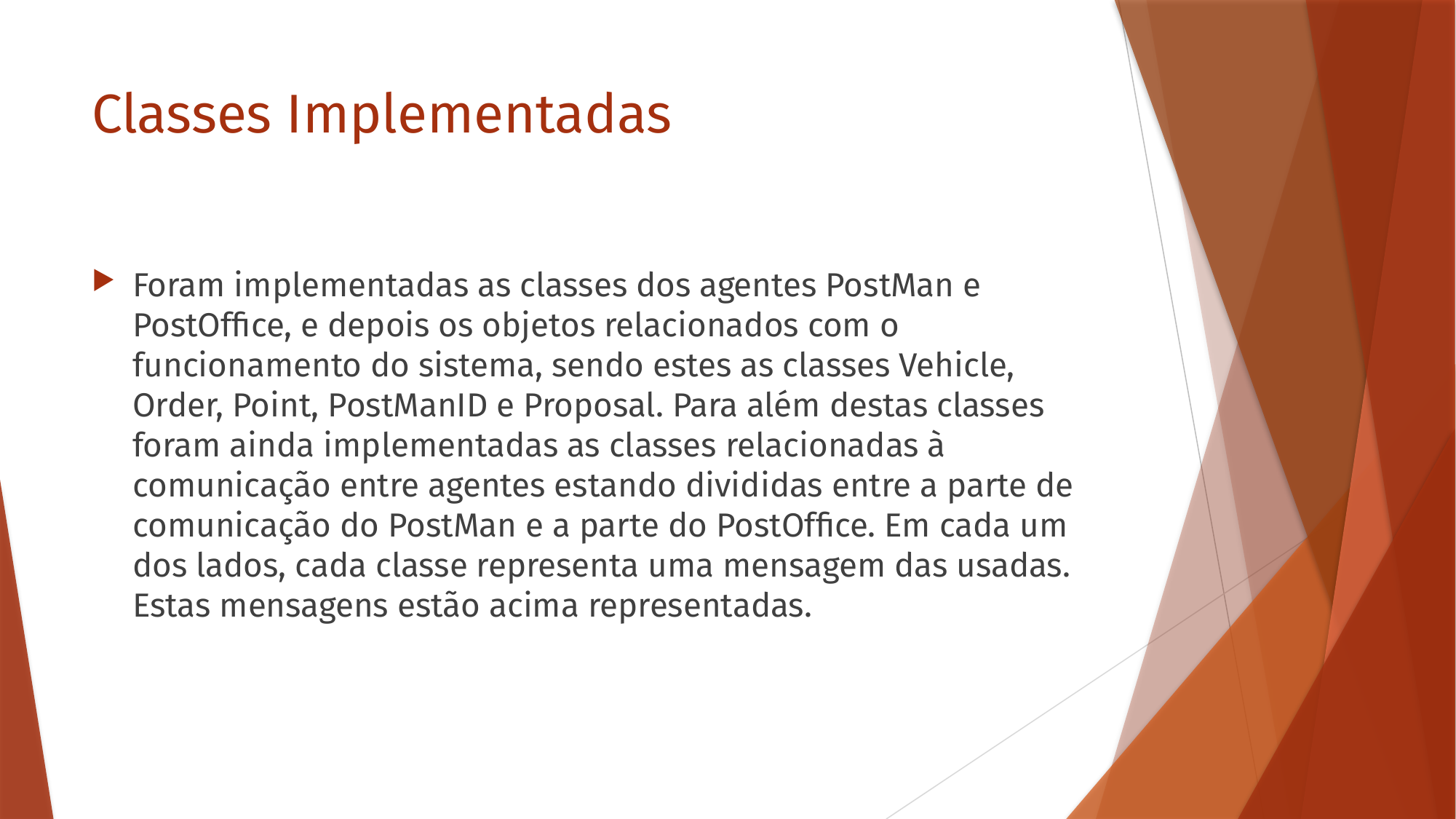

# Classes Implementadas
Foram implementadas as classes dos agentes PostMan e PostOffice, e depois os objetos relacionados com o funcionamento do sistema, sendo estes as classes Vehicle, Order, Point, PostManID e Proposal. Para além destas classes foram ainda implementadas as classes relacionadas à comunicação entre agentes estando divididas entre a parte de comunicação do PostMan e a parte do PostOffice. Em cada um dos lados, cada classe representa uma mensagem das usadas. Estas mensagens estão acima representadas.